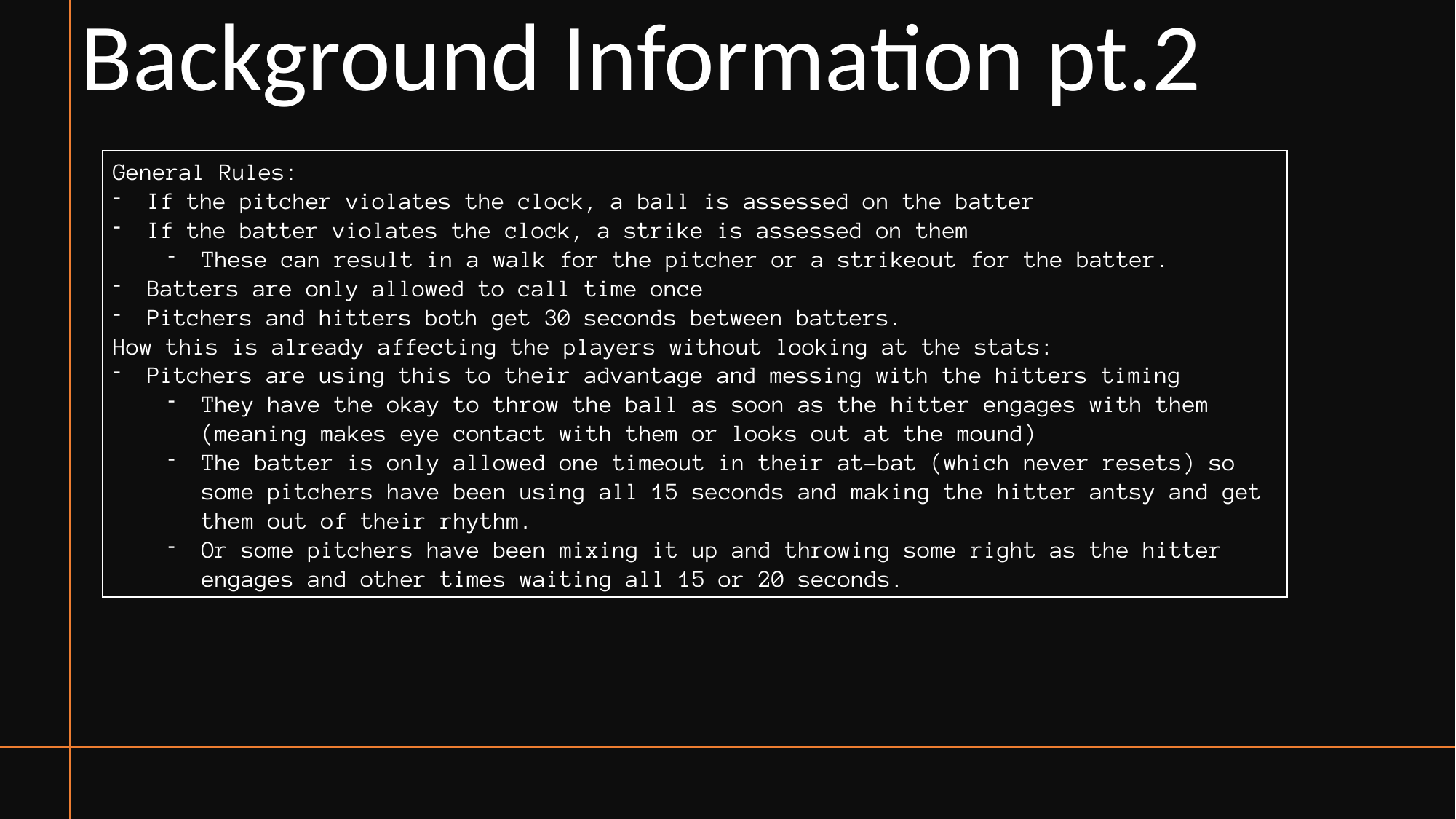

# Background Information pt.2
General Rules:
If the pitcher violates the clock, a ball is assessed on the batter
If the batter violates the clock, a strike is assessed on them
These can result in a walk for the pitcher or a strikeout for the batter.
Batters are only allowed to call time once
Pitchers and hitters both get 30 seconds between batters.
How this is already affecting the players without looking at the stats:
Pitchers are using this to their advantage and messing with the hitters timing
They have the okay to throw the ball as soon as the hitter engages with them (meaning makes eye contact with them or looks out at the mound)
The batter is only allowed one timeout in their at-bat (which never resets) so some pitchers have been using all 15 seconds and making the hitter antsy and get them out of their rhythm.
Or some pitchers have been mixing it up and throwing some right as the hitter engages and other times waiting all 15 or 20 seconds.